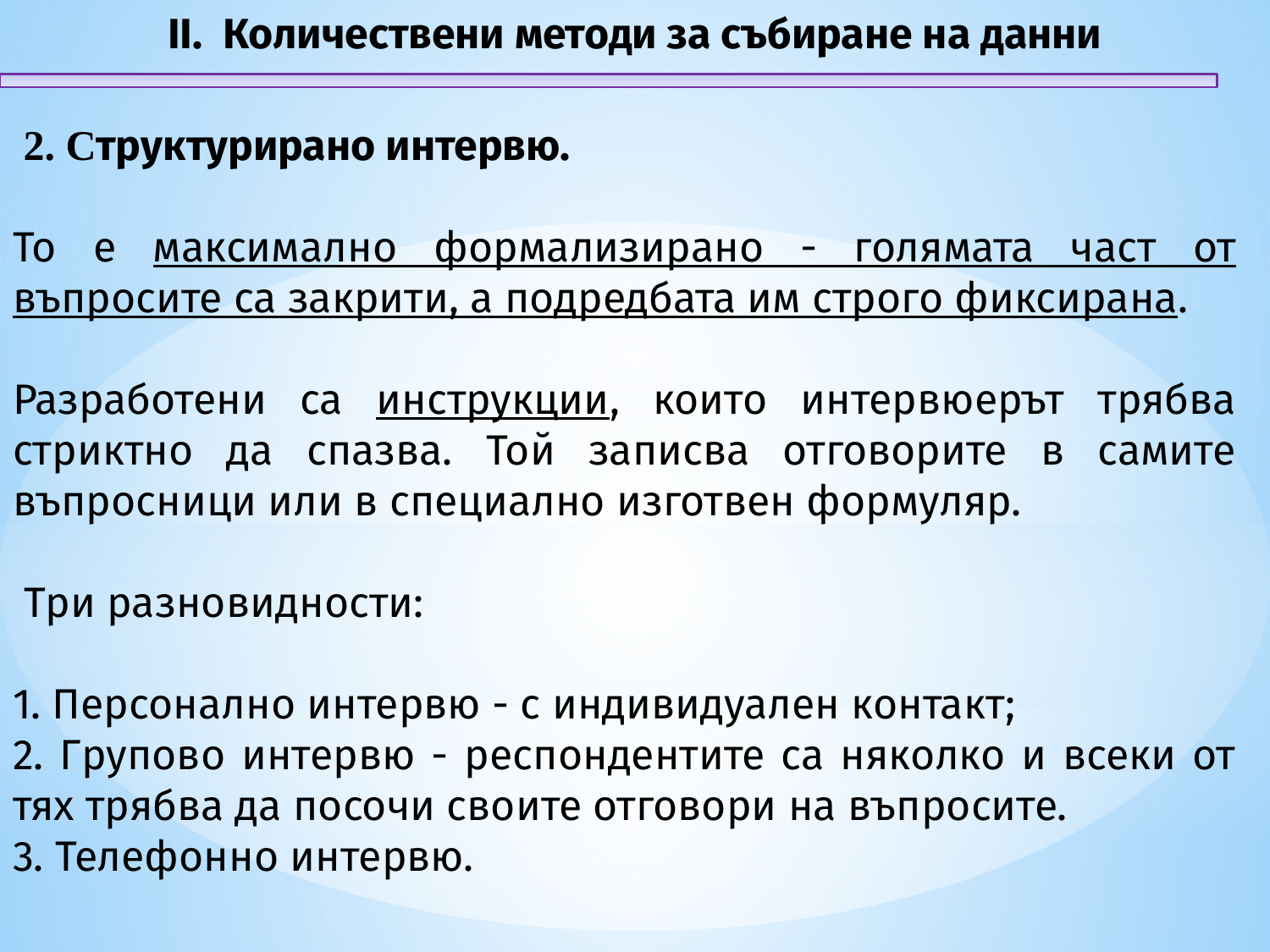

II.  Количествени методи за събиране на данни

 2. Структурирано интервю.

То е максимално формализирано - голямата част от въпросите са закрити, а подредбата им строго фиксирана.

Разработени са инструкции, които интервюерът трябва стриктно да спазва. Той записва отговорите в самите въпросници или в специално изготвен формуляр.

 Три разновидности:

1. Персонално интервю - с индивидуален контакт;
2. Групово интервю - респондентите са няколко и всеки от тях трябва да посочи своите отговори на въпросите.
3. Телефонно интервю.